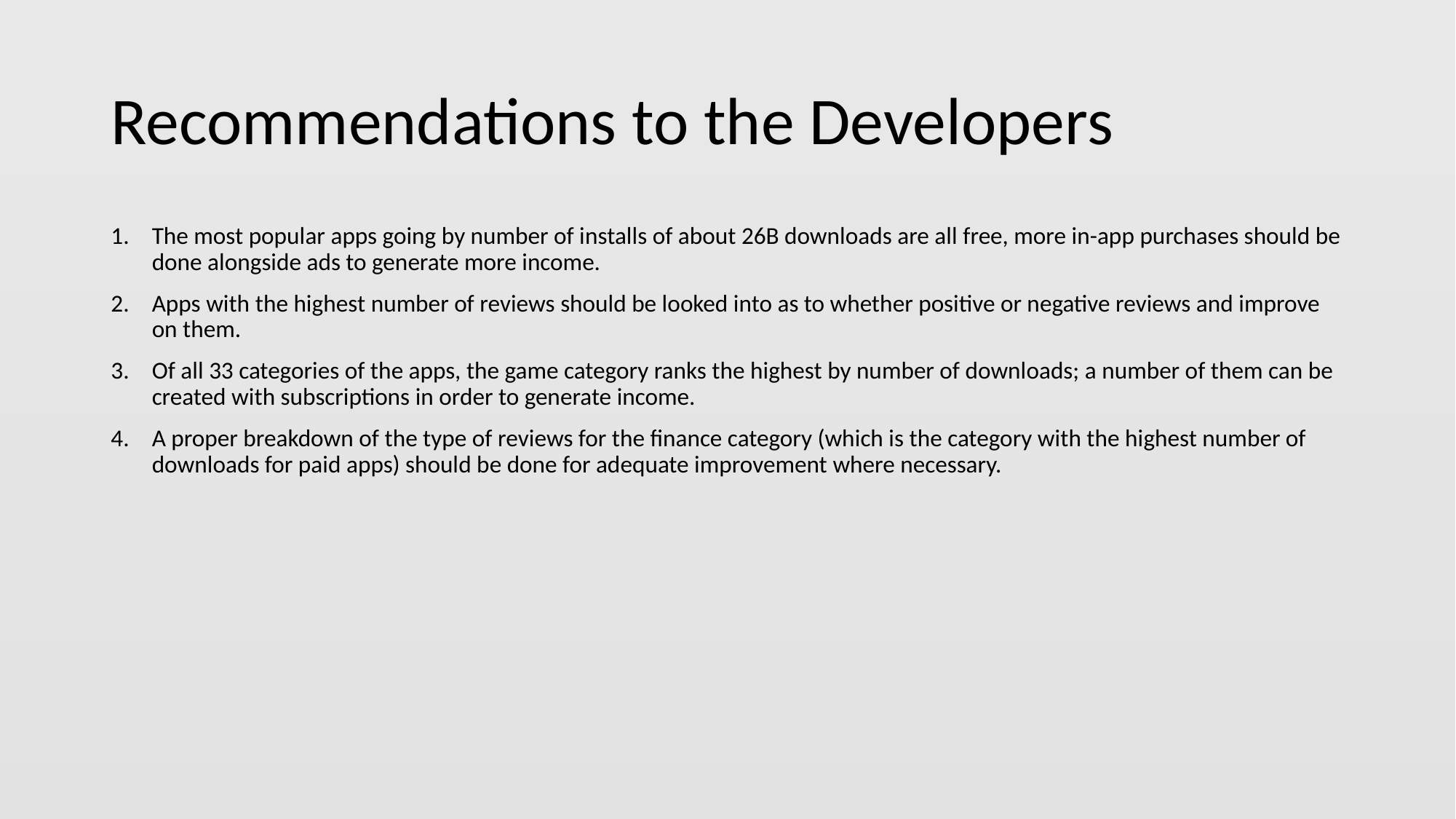

# Recommendations to the Developers
The most popular apps going by number of installs of about 26B downloads are all free, more in-app purchases should be done alongside ads to generate more income.
Apps with the highest number of reviews should be looked into as to whether positive or negative reviews and improve on them.
Of all 33 categories of the apps, the game category ranks the highest by number of downloads; a number of them can be created with subscriptions in order to generate income.
A proper breakdown of the type of reviews for the finance category (which is the category with the highest number of downloads for paid apps) should be done for adequate improvement where necessary.